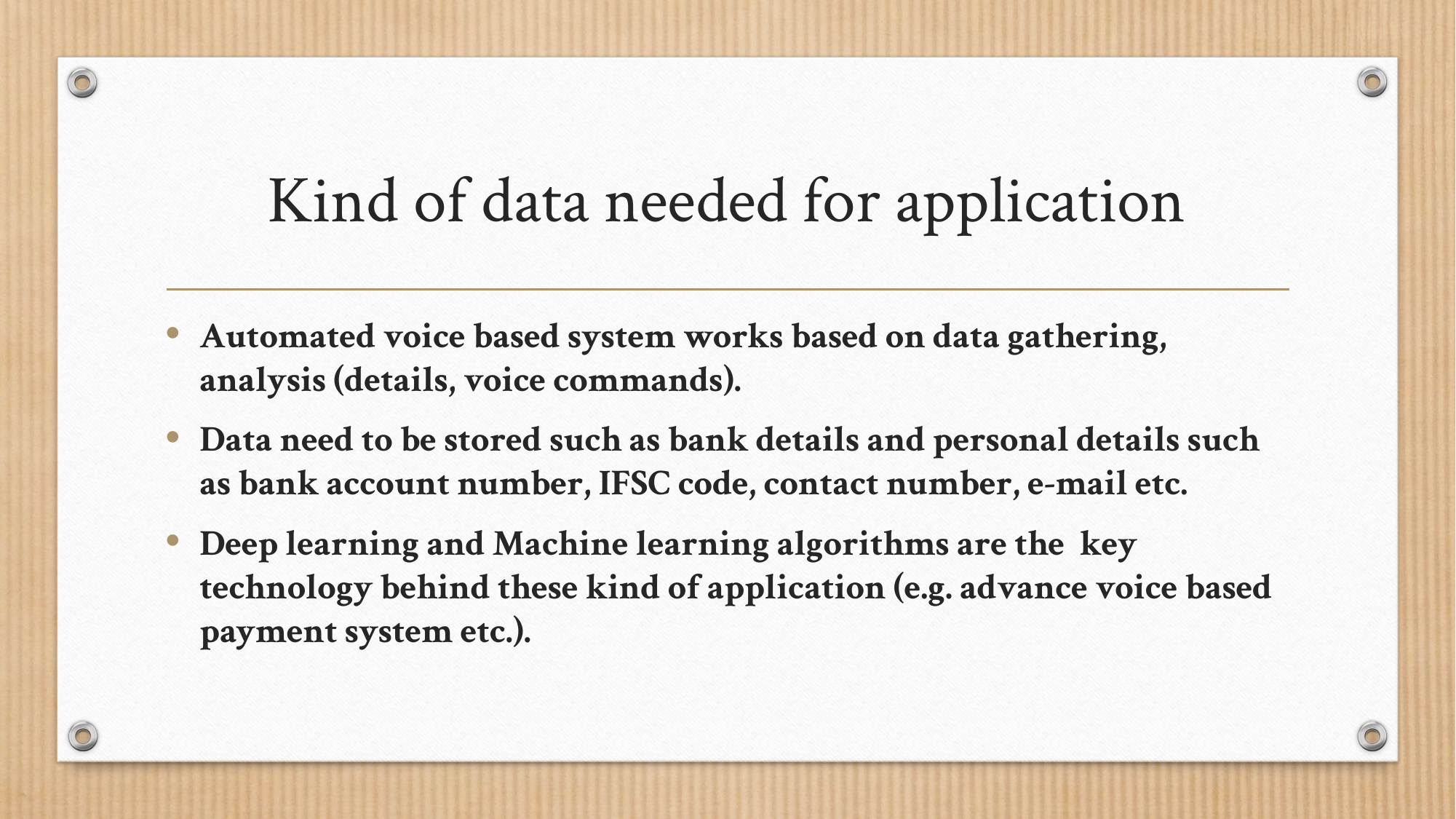

# Kind of data needed for application
Automated voice based system works based on data gathering, analysis (details, voice commands).
Data need to be stored such as bank details and personal details such as bank account number, IFSC code, contact number, e-mail etc.
Deep learning and Machine learning algorithms are the  key technology behind these kind of application (e.g. advance voice based payment system etc.).